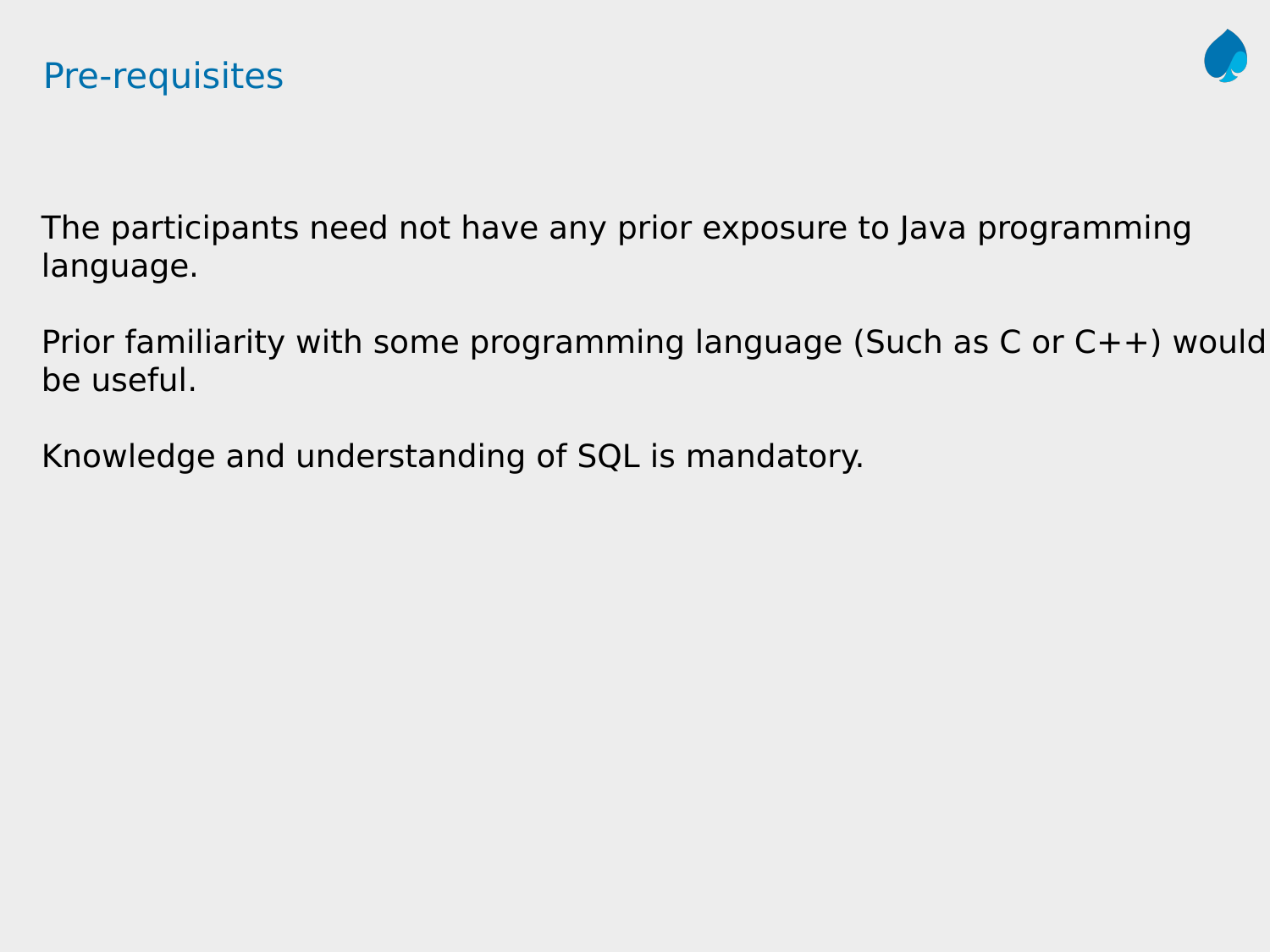

# Pre-requisites
The participants need not have any prior exposure to Java programming language.

Prior familiarity with some programming language (Such as C or C++) would be useful.

Knowledge and understanding of SQL is mandatory.